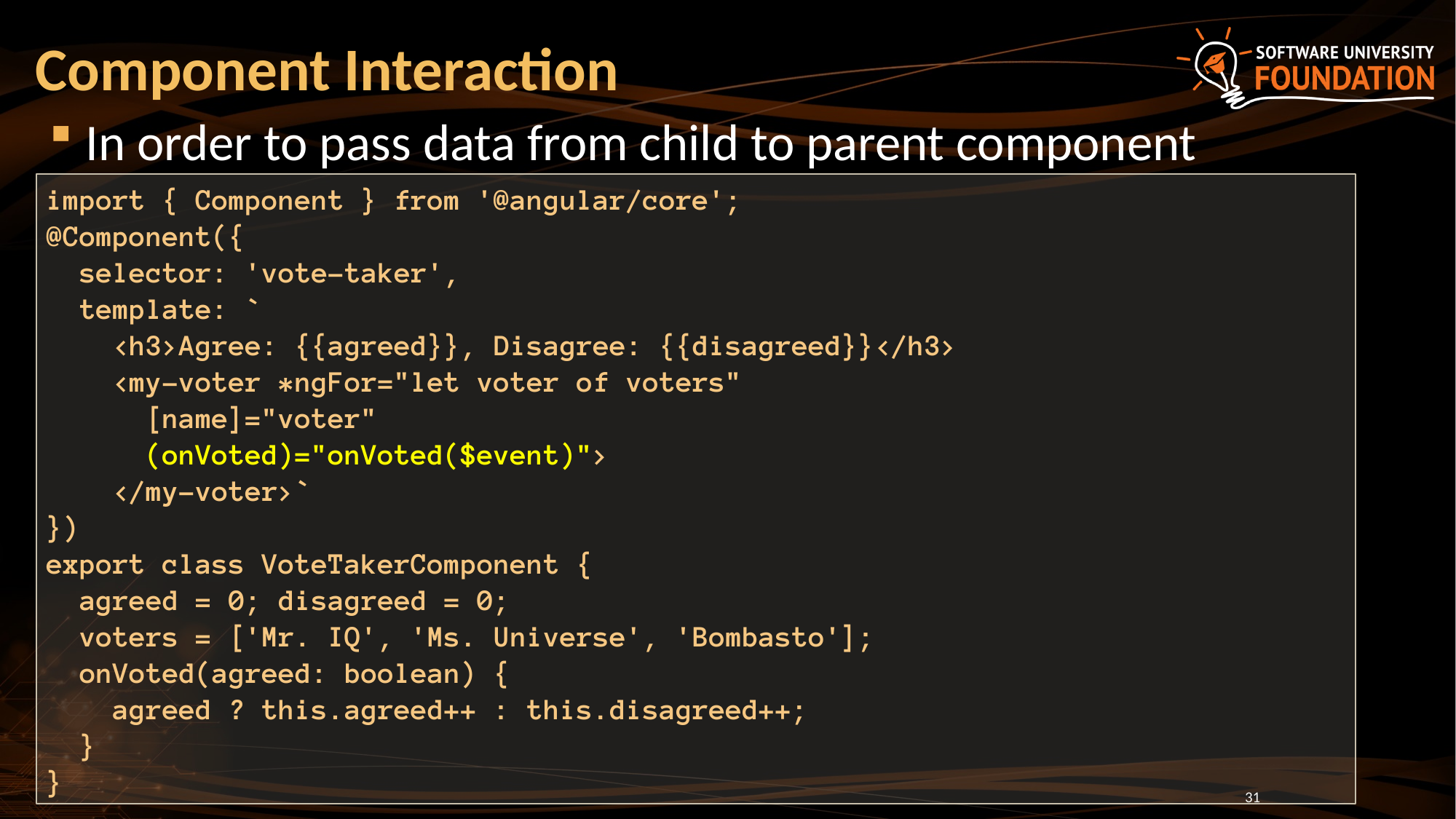

# Component Interaction
In order to pass data from child to parent component
import { Component } from '@angular/core';
@Component({
  selector: 'vote-taker',
  template: `
    <h3>Agree: {{agreed}}, Disagree: {{disagreed}}</h3>
    <my-voter *ngFor="let voter of voters"
      [name]="voter"
      (onVoted)="onVoted($event)">
    </my-voter>`
})
export class VoteTakerComponent {
  agreed = 0; disagreed = 0;
  voters = ['Mr. IQ', 'Ms. Universe', 'Bombasto'];
  onVoted(agreed: boolean) {
    agreed ? this.agreed++ : this.disagreed++;
  }
}
31